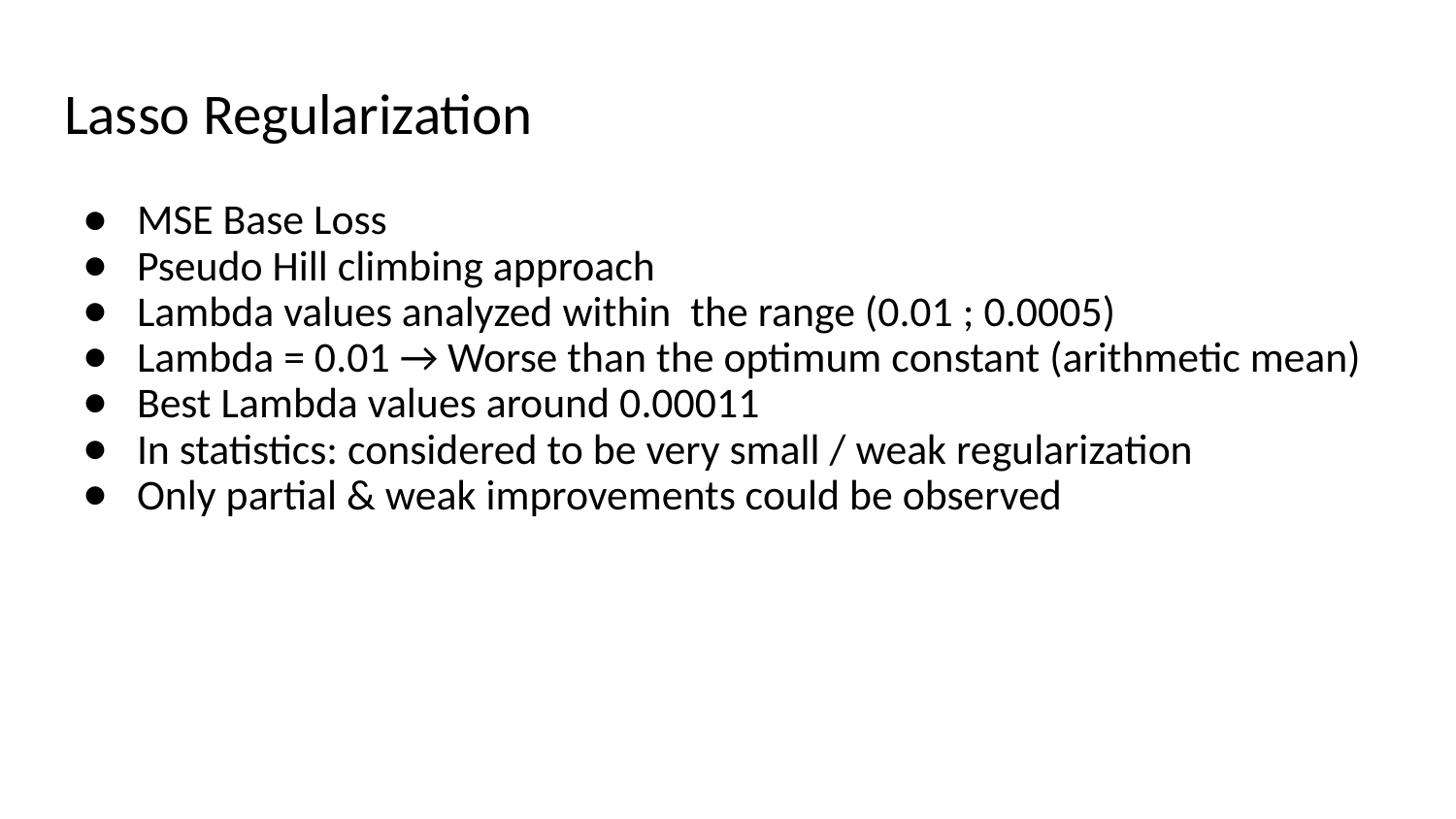

# Lasso Regularization
MSE Base Loss
Pseudo Hill climbing approach
Lambda values analyzed within  the range (0.01 ; 0.0005)
Lambda = 0.01 → Worse than the optimum constant (arithmetic mean)
Best Lambda values around 0.00011
In statistics: considered to be very small / weak regularization
Only partial & weak improvements could be observed